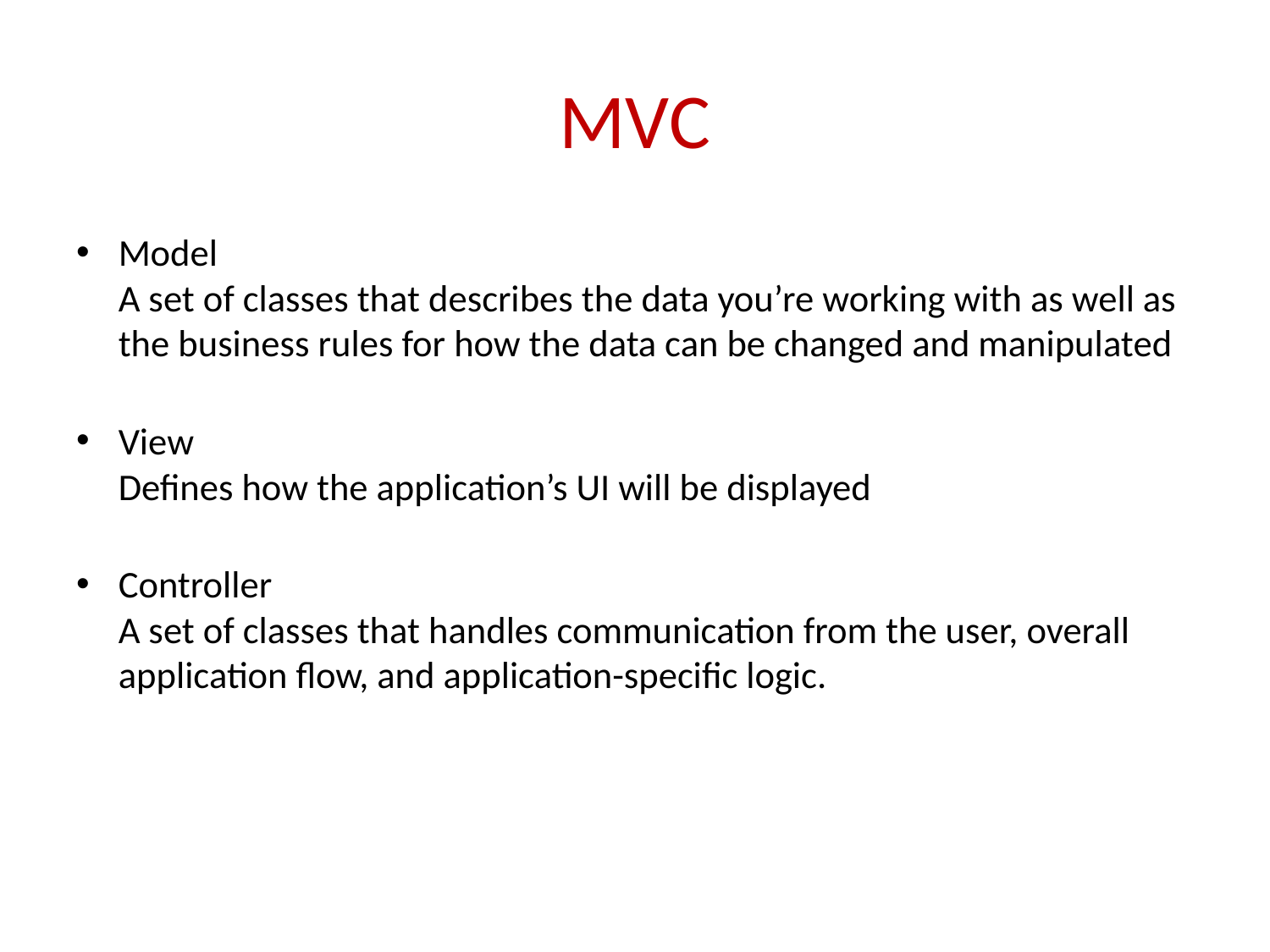

# MVC
Model
A set of classes that describes the data you’re working with as well as the business rules for how the data can be changed and manipulated
View
Defines how the application’s UI will be displayed
Controller
A set of classes that handles communication from the user, overall application flow, and application-specific logic.